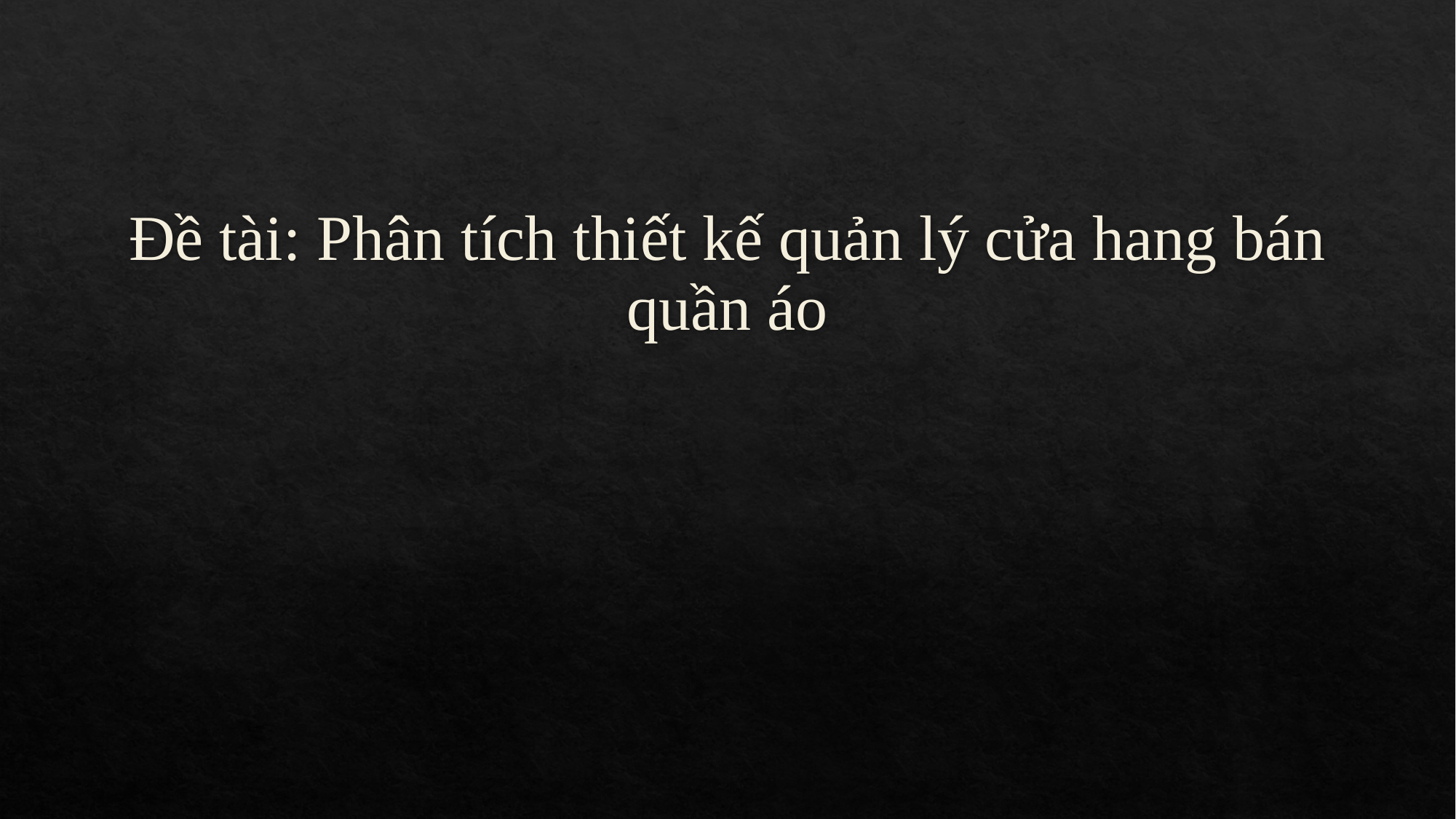

# Đề tài: Phân tích thiết kế quản lý cửa hang bán quần áo